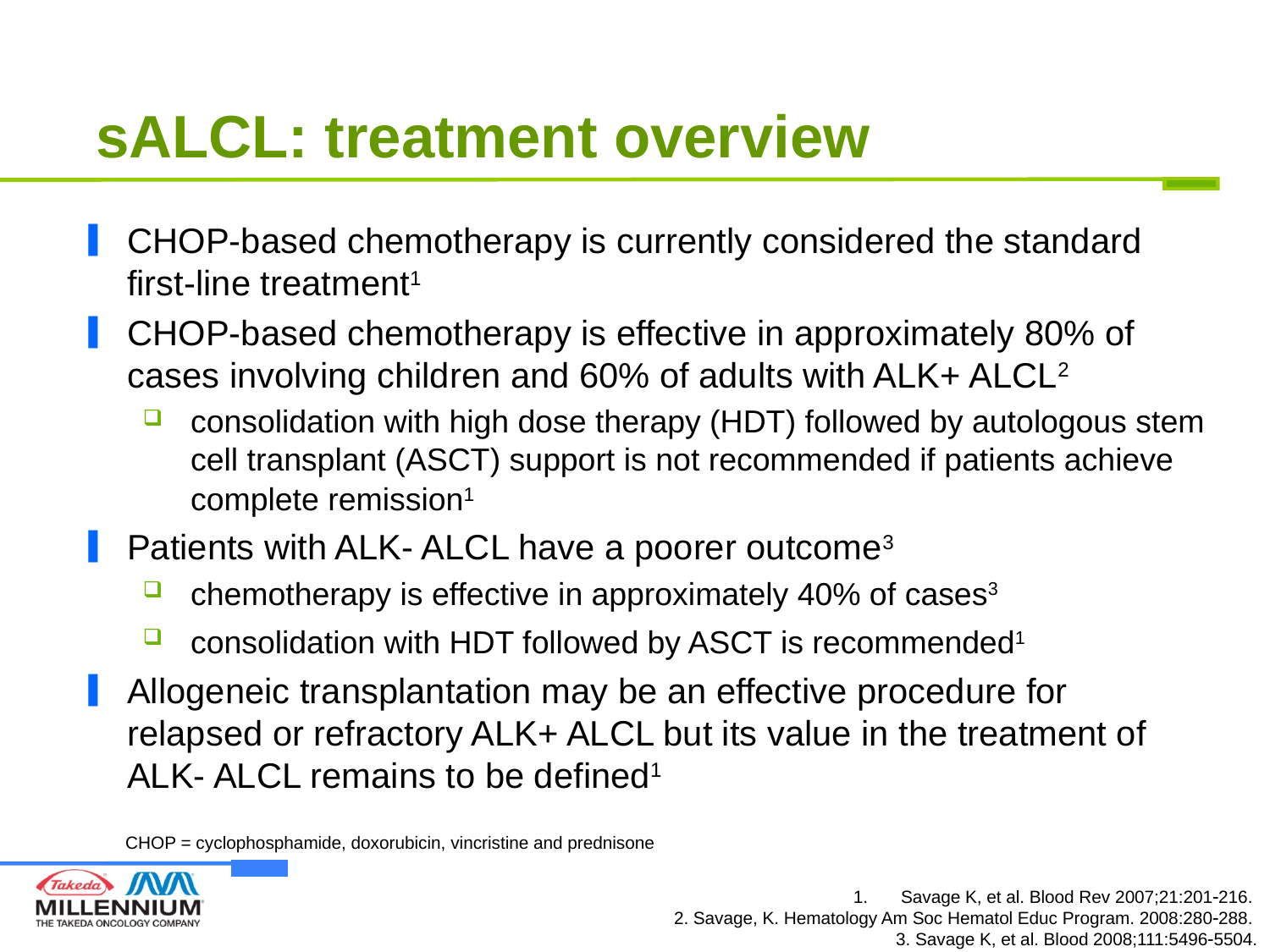

# sALCL: treatment overview

CHOP-based chemotherapy is currently considered the standard first-line treatment1
CHOP-based chemotherapy is effective in approximately 80% of cases involving children and 60% of adults with ALK+ ALCL2
consolidation with high dose therapy (HDT) followed by autologous stem cell transplant (ASCT) support is not recommended if patients achieve complete remission1
Patients with ALK- ALCL have a poorer outcome3
chemotherapy is effective in approximately 40% of cases3
consolidation with HDT followed by ASCT is recommended1
Allogeneic transplantation may be an effective procedure for relapsed or refractory ALK+ ALCL but its value in the treatment of ALK- ALCL remains to be defined1
CHOP = cyclophosphamide, doxorubicin, vincristine and prednisone
Savage K, et al. Blood Rev 2007;21:201−216.
2. Savage, K. Hematology Am Soc Hematol Educ Program. 2008:280−288.
3. Savage K, et al. Blood 2008;111:5496−5504.